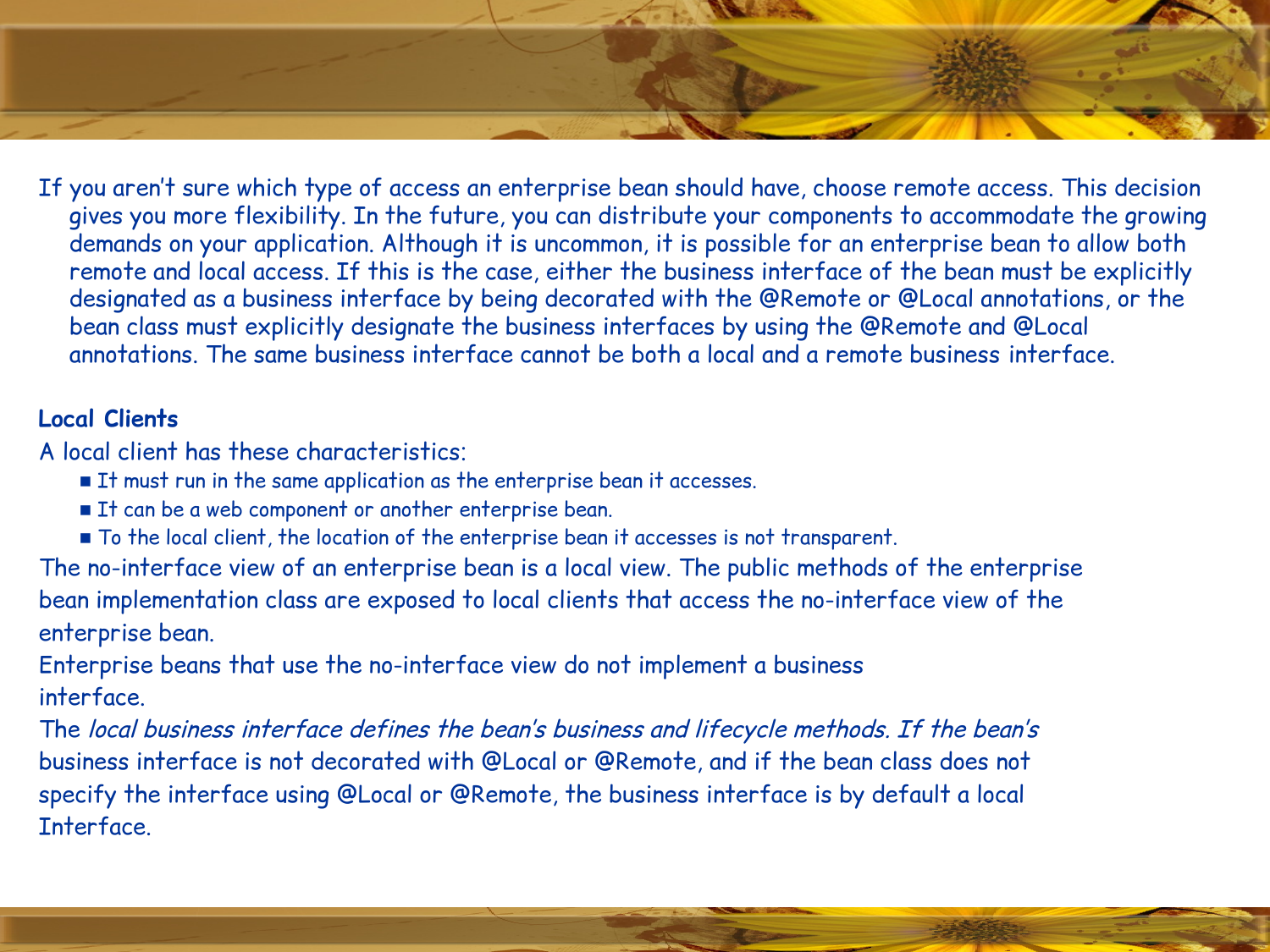

If you aren’t sure which type of access an enterprise bean should have, choose remote access. This decision gives you more flexibility. In the future, you can distribute your components to accommodate the growing demands on your application. Although it is uncommon, it is possible for an enterprise bean to allow both remote and local access. If this is the case, either the business interface of the bean must be explicitly designated as a business interface by being decorated with the @Remote or @Local annotations, or the bean class must explicitly designate the business interfaces by using the @Remote and @Local annotations. The same business interface cannot be both a local and a remote business interface.

Local Clients
A local client has these characteristics:
■ It must run in the same application as the enterprise bean it accesses.
■ It can be a web component or another enterprise bean.
■ To the local client, the location of the enterprise bean it accesses is not transparent.
The no-interface view of an enterprise bean is a local view. The public methods of the enterprise
bean implementation class are exposed to local clients that access the no-interface view of the
enterprise bean.
Enterprise beans that use the no-interface view do not implement a business
interface.
The local business interface defines the bean’s business and lifecycle methods. If the bean’s
business interface is not decorated with @Local or @Remote, and if the bean class does not
specify the interface using @Local or @Remote, the business interface is by default a local
Interface.